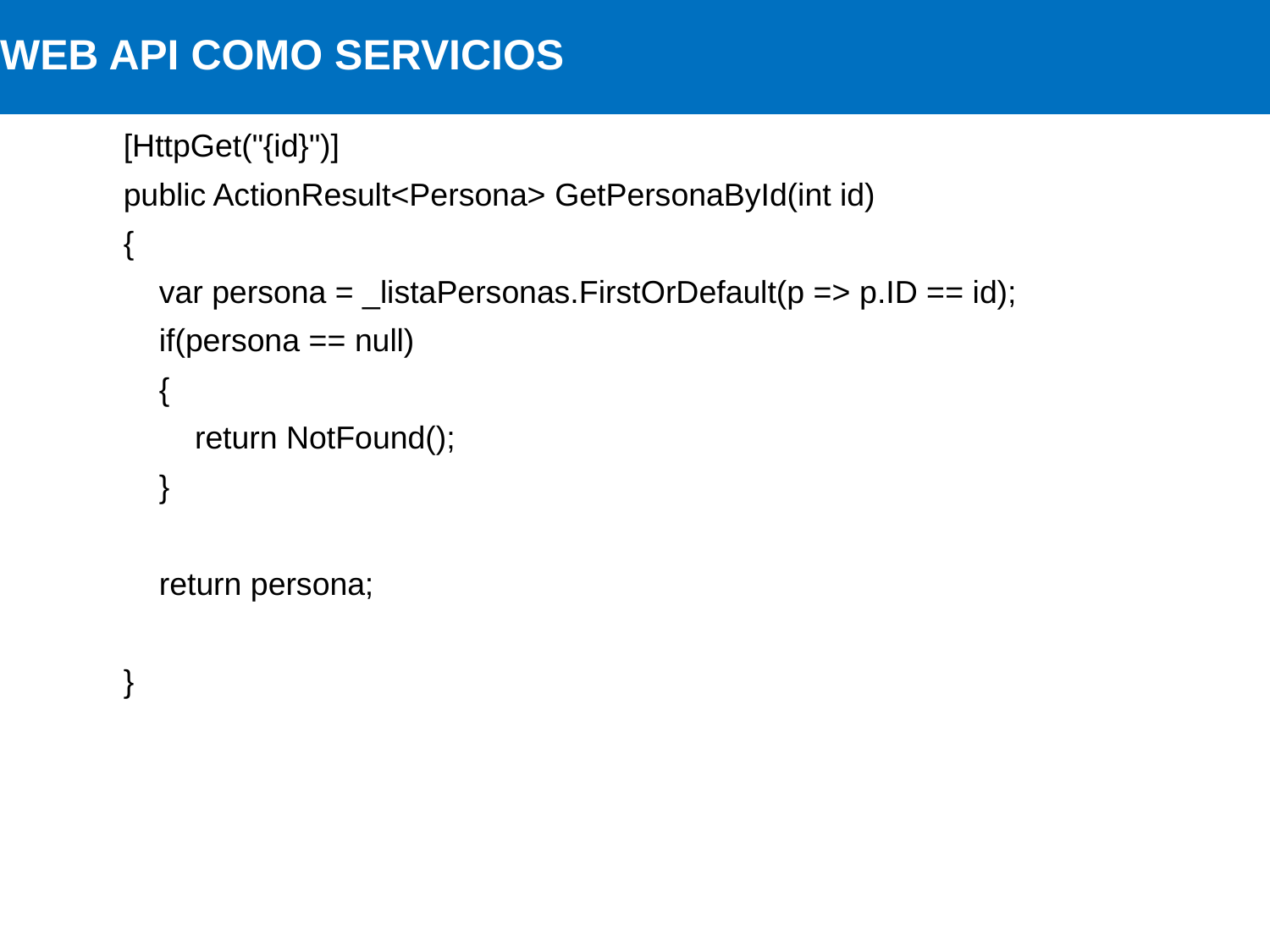

# WEB API COMO SERVICIOS
        [HttpGet("{id}")]
        public ActionResult<Persona> GetPersonaById(int id)
        {
            var persona = _listaPersonas.FirstOrDefault(p => p.ID == id);
            if(persona == null)
            {
                return NotFound();
            }

            return persona;

        }